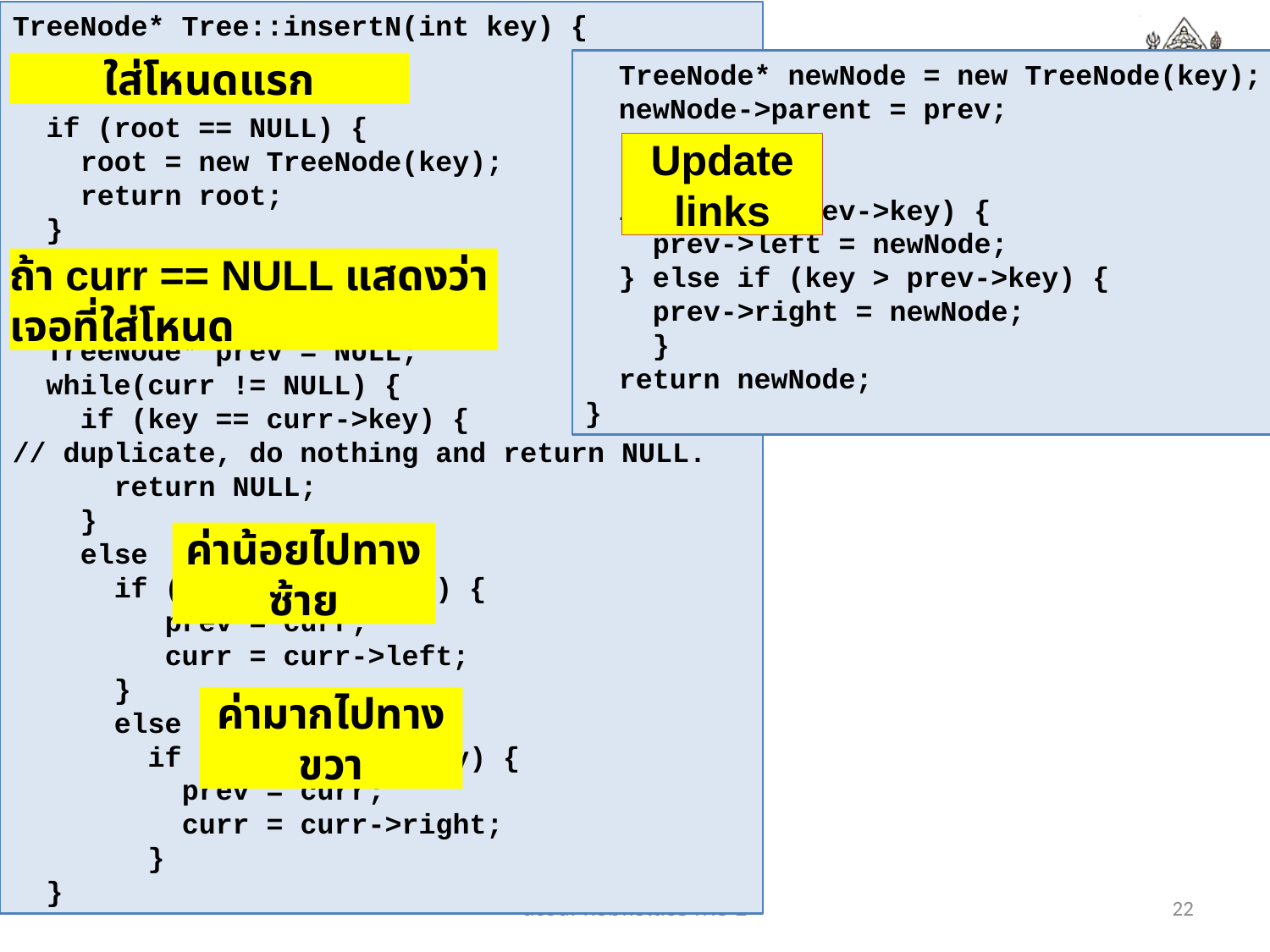

TreeNode* Tree::insertN(int key) {

  if (root == NULL) {
    root = new TreeNode(key);
    return root;
  }

  TreeNode* curr = root;
  TreeNode* prev = NULL;
  while(curr != NULL) {
    if (key == curr->key) {
// duplicate, do nothing and return NULL.
      return NULL;
    }
    else
      if (key < curr->key) {
         prev = curr;
         curr = curr->left;
      }
      else
        if (key > curr->key) {
          prev = curr;
          curr = curr->right;
        }
  }
#
  TreeNode* newNode = new TreeNode(key);
  newNode->parent = prev;

  if (key < prev->key) {
    prev->left = newNode;
  } else if (key > prev->key) {
    prev->right = newNode;
    }
  return newNode;
}
ใส่โหนดแรก
Update links

ถ้า curr == NULL แสดงว่าเจอที่ใส่โหนด
ค่าน้อยไปทางซ้าย
ค่ามากไปทางขวา
สอวน. คอมพิวเตอร์​ ค่าย 2
22